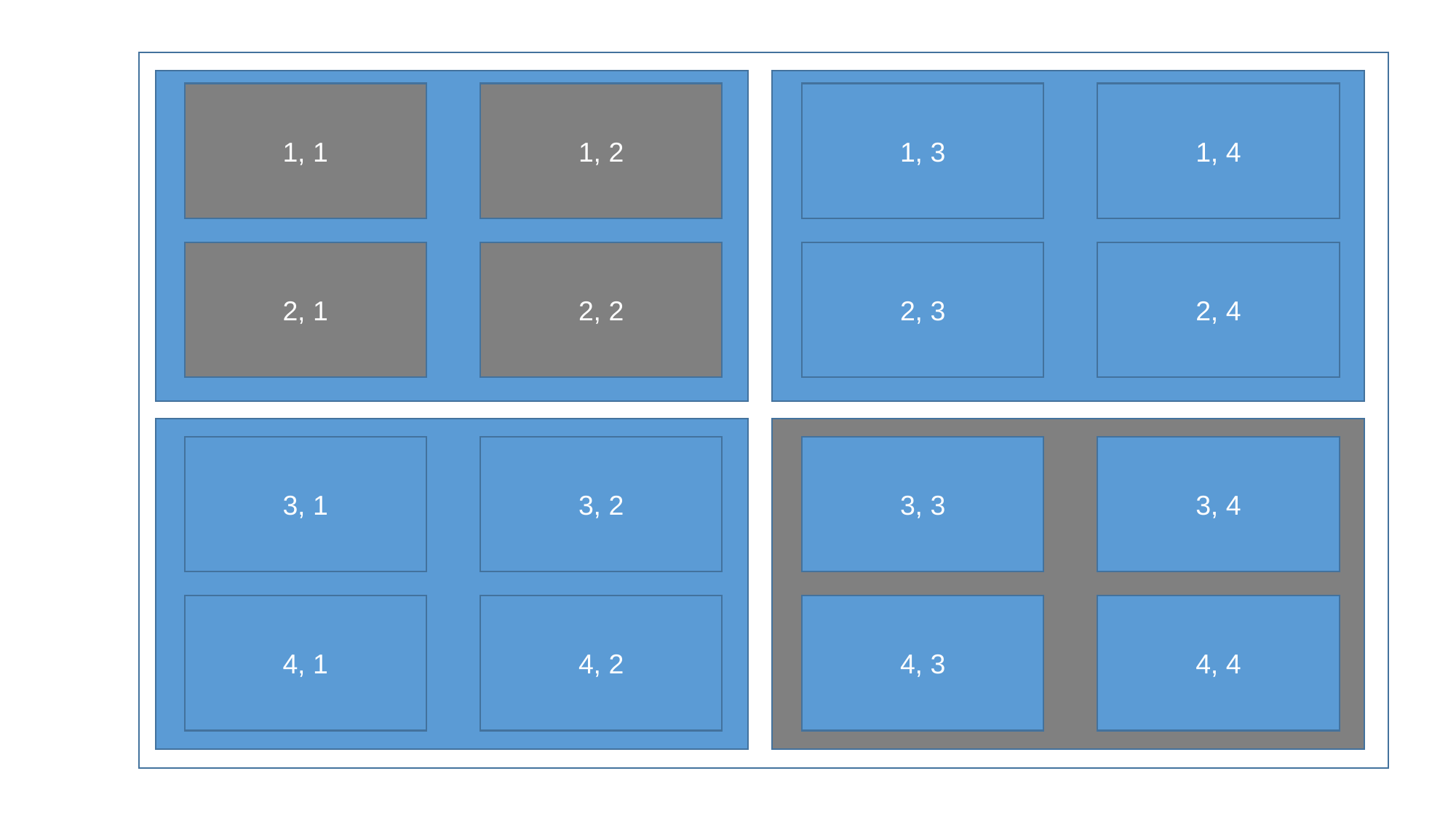

1, 1
1, 2
1, 3
1, 4
2, 1
2, 2
2, 3
2, 4

3, 1
3, 2
3, 3
3, 4
4, 1
4, 2
4, 3
4, 4